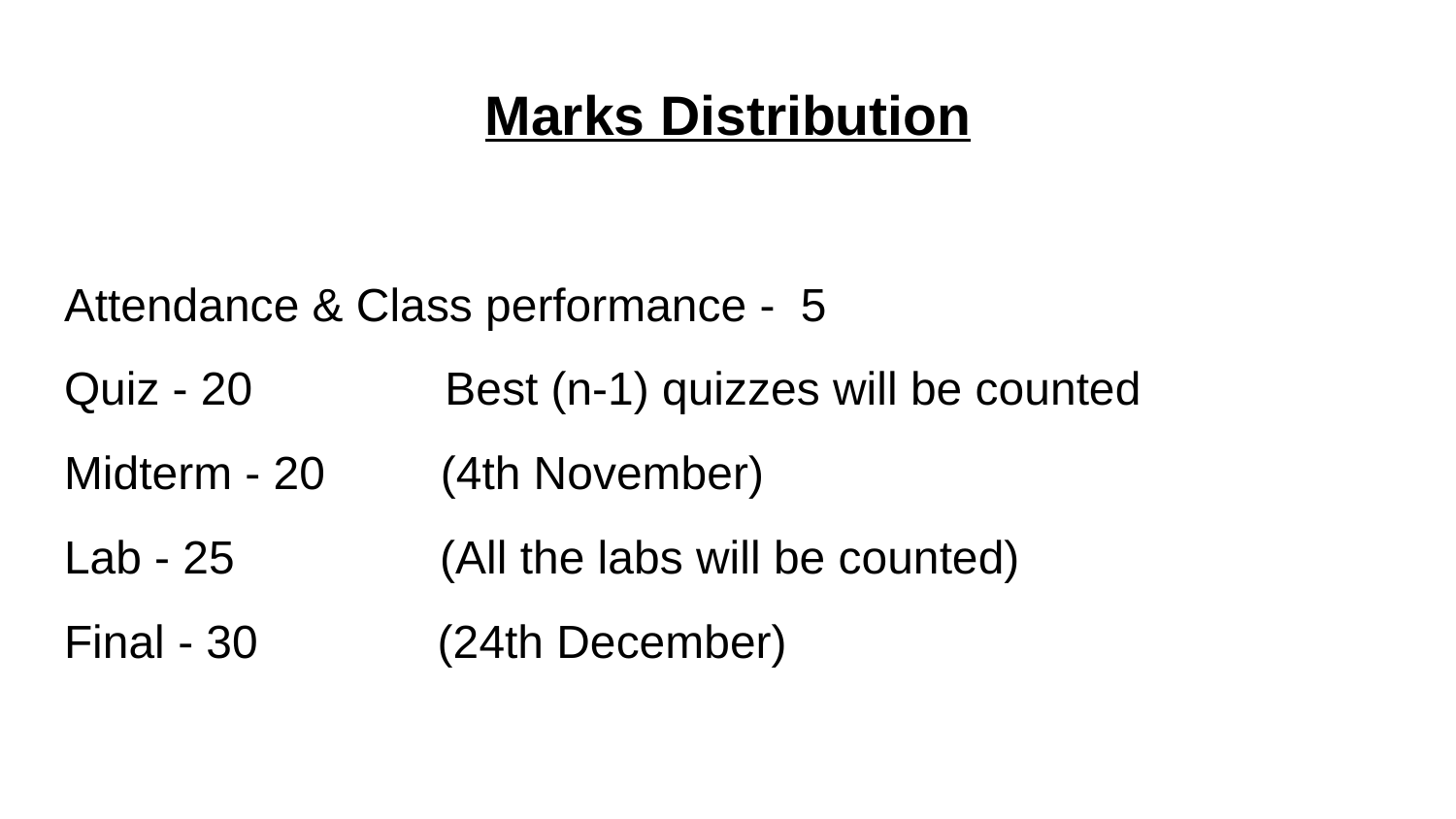

# Marks Distribution

Attendance & Class performance -  5
Quiz - 20               Best (n-1) quizzes will be counted
Midterm - 20         (4th November)
Lab - 25                (All the labs will be counted)
Final - 30              (24th December)